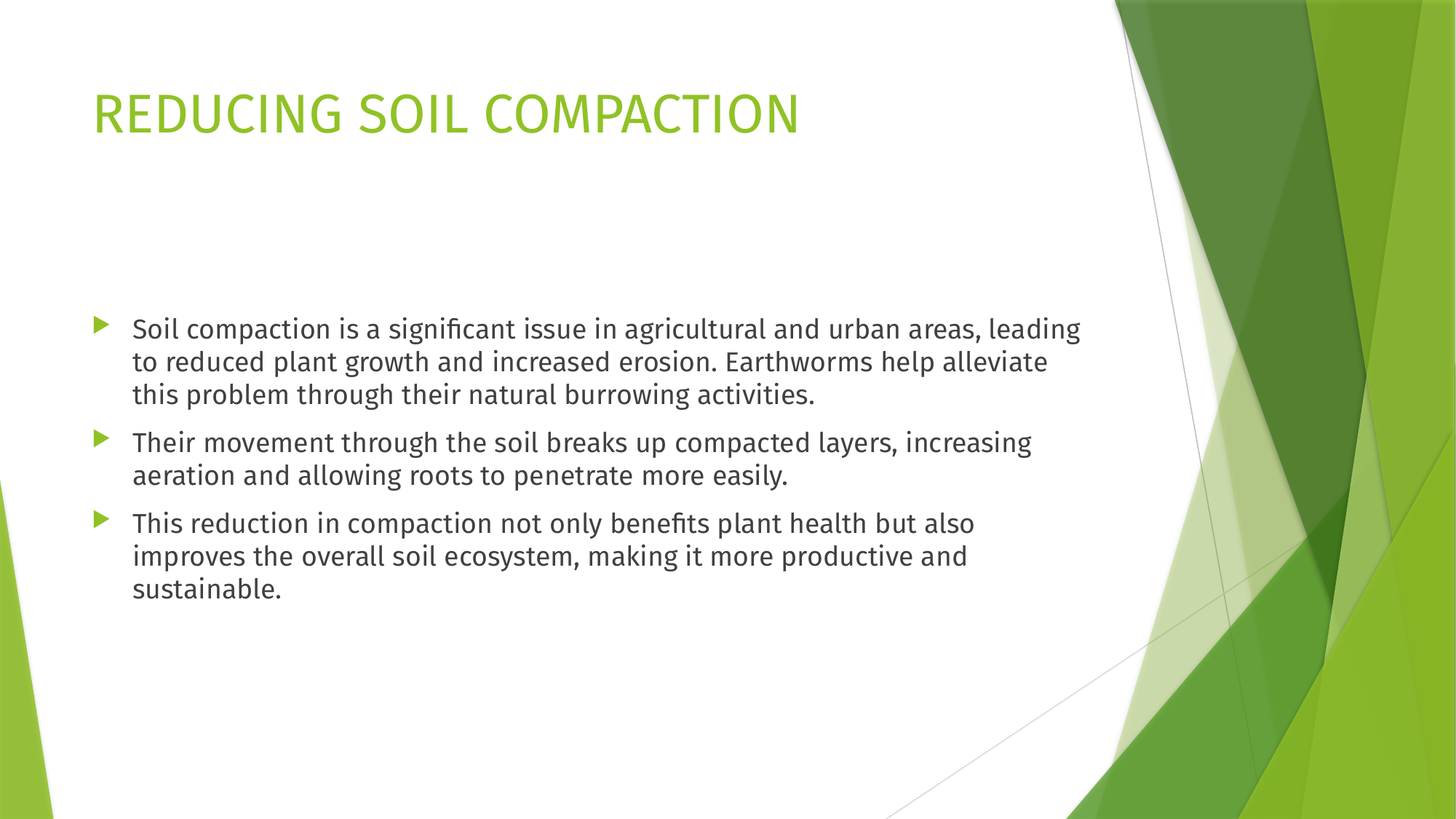

# REDUCING SOIL COMPACTION

Soil compaction is a significant issue in agricultural and urban areas, leading to reduced plant growth and increased erosion. Earthworms help alleviate this problem through their natural burrowing activities.
Their movement through the soil breaks up compacted layers, increasing aeration and allowing roots to penetrate more easily.
This reduction in compaction not only benefits plant health but also improves the overall soil ecosystem, making it more productive and sustainable.